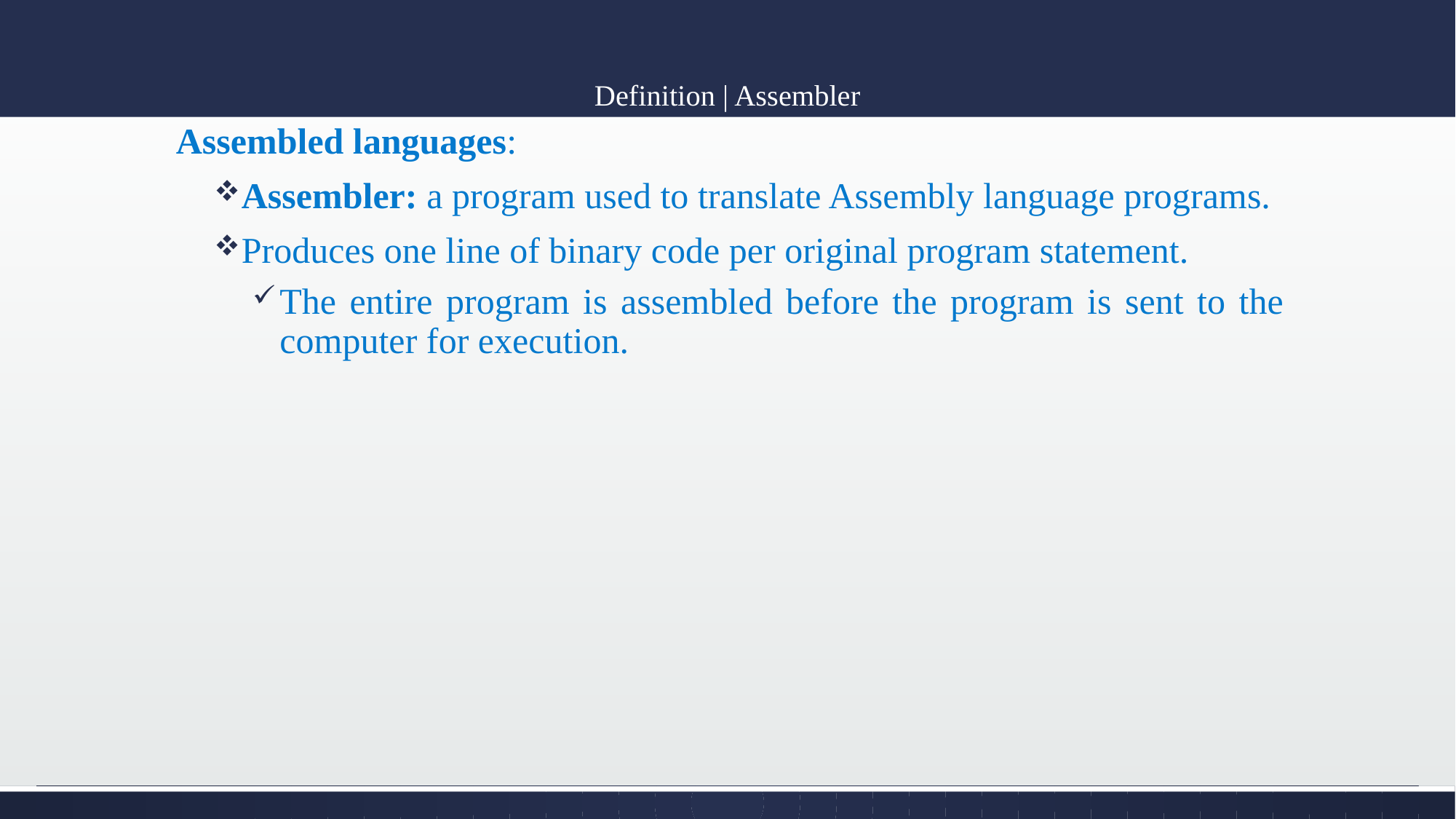

# Definition | Assembler
Assembled languages:
Assembler: a program used to translate Assembly language programs.
Produces one line of binary code per original program statement.
The entire program is assembled before the program is sent to the computer for execution.